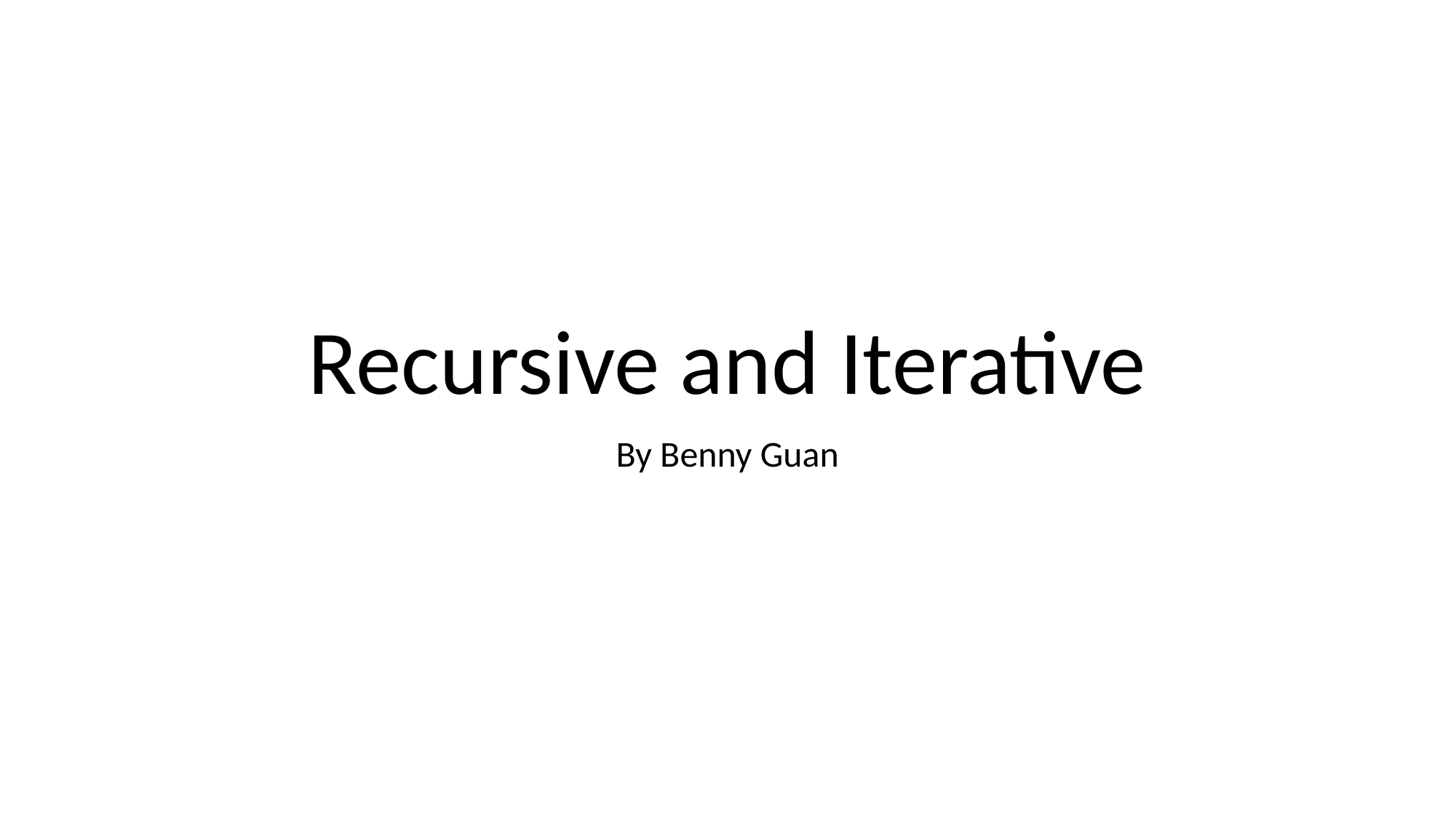

# Recursive and Iterative
By Benny Guan